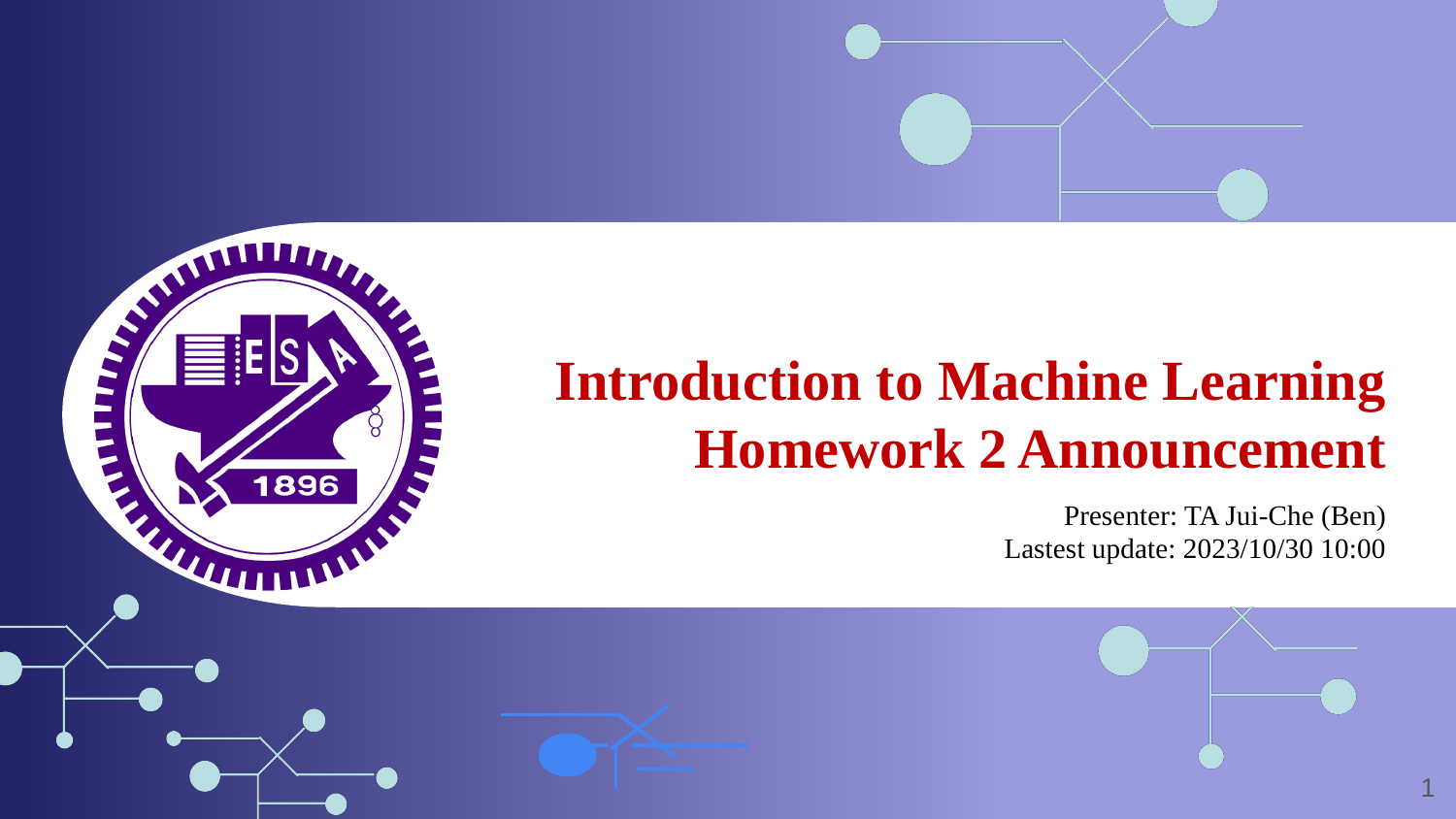

Introduction to Machine Learning
Homework 2 Announcement
Presenter: TA Jui-Che (Ben)
Lastest update: 2023/10/30 10:00
1